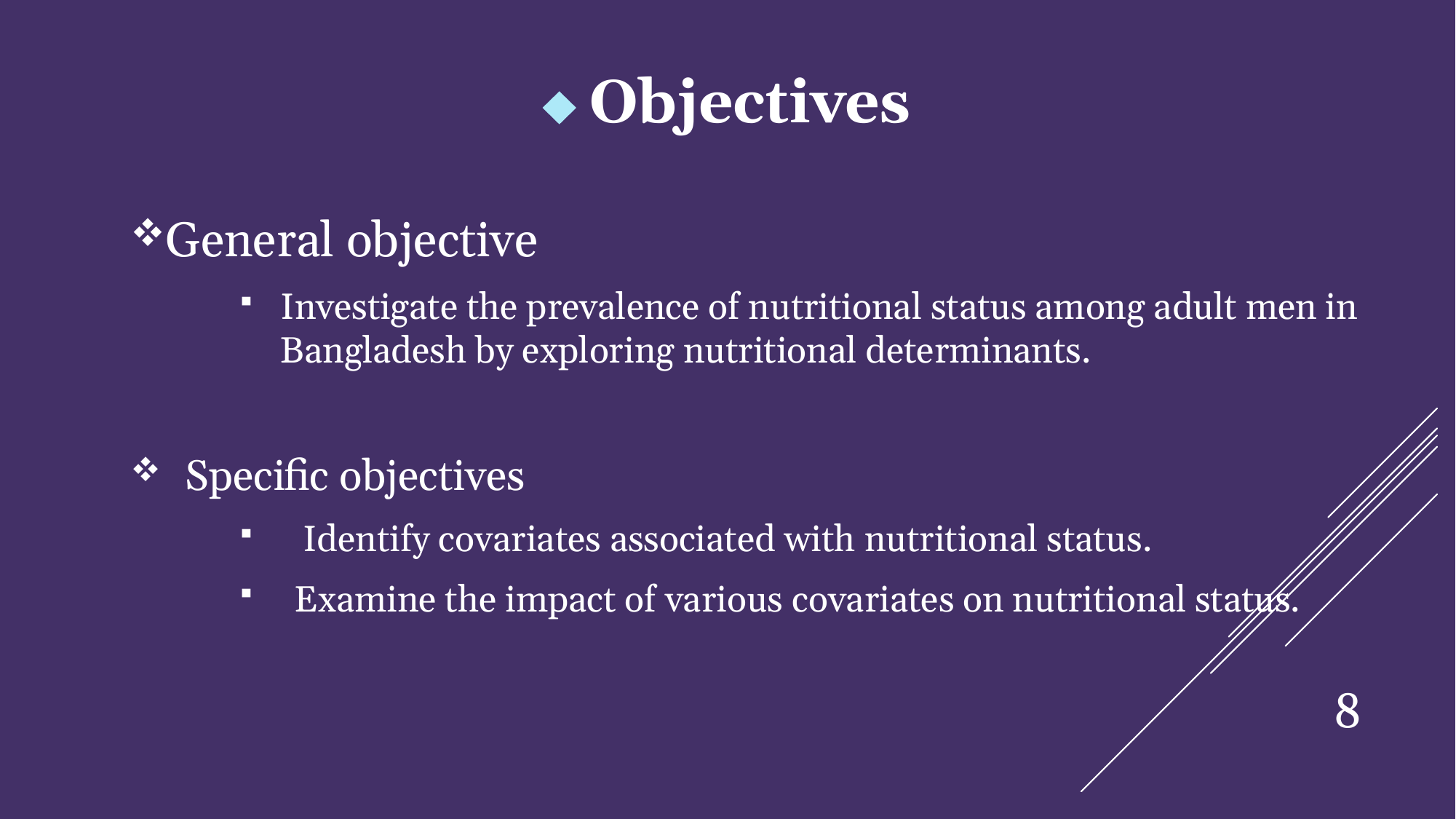

# ♦ Objectives
General objective
Investigate the prevalence of nutritional status among adult men in Bangladesh by exploring nutritional determinants.

Specific objectives
 Identify covariates associated with nutritional status.
Examine the impact of various covariates on nutritional status.
8